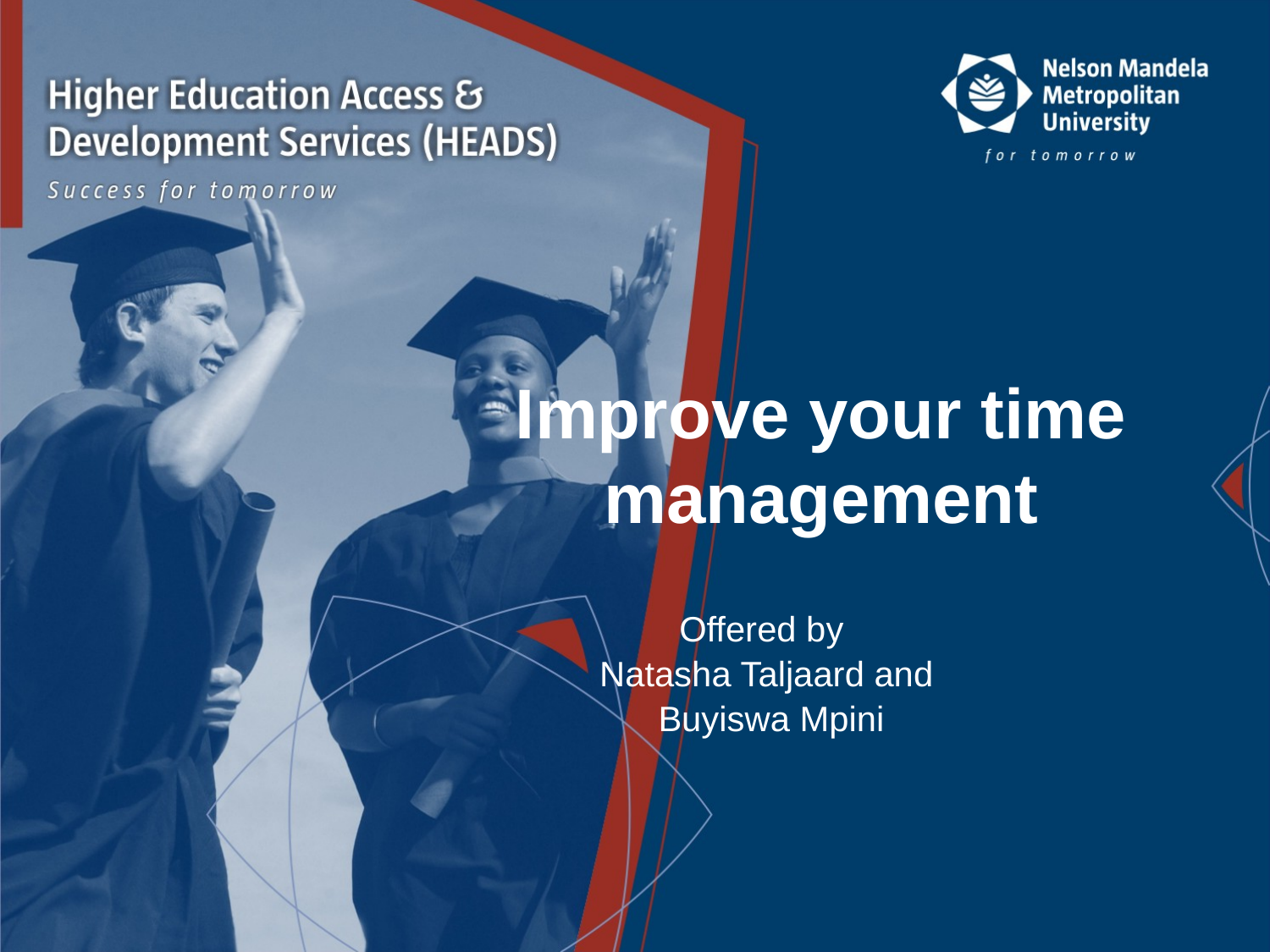

# Improve your time management

Offered by
Natasha Taljaard and
 Buyiswa Mpini